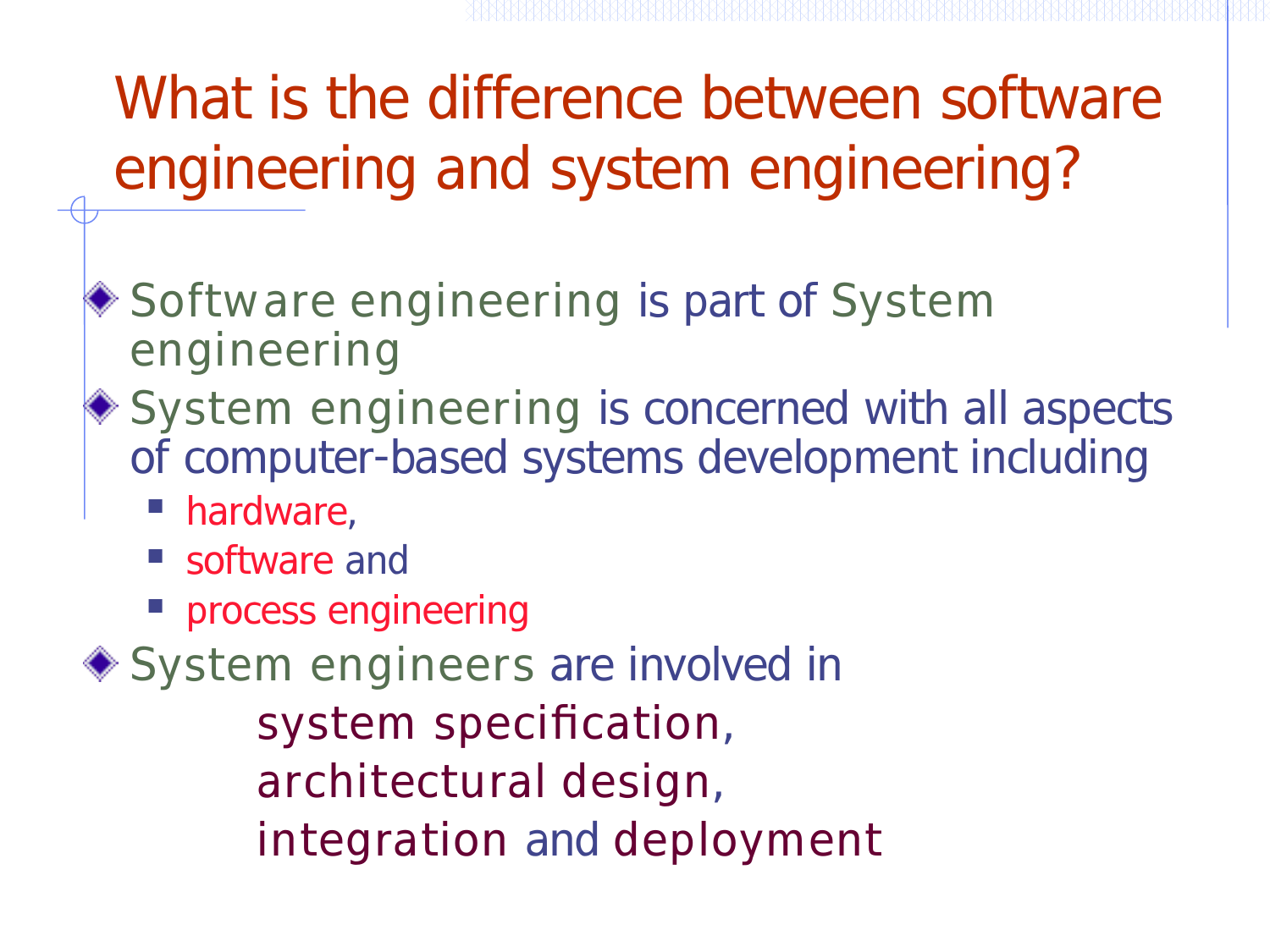

# What is the difference between software engineering and system engineering?
Software engineering is part of System engineering
System engineering is concerned with all aspects of computer-based systems development including
hardware,
software and
process engineering
System engineers are involved in
		system specification,
		architectural design,
		integration and deployment